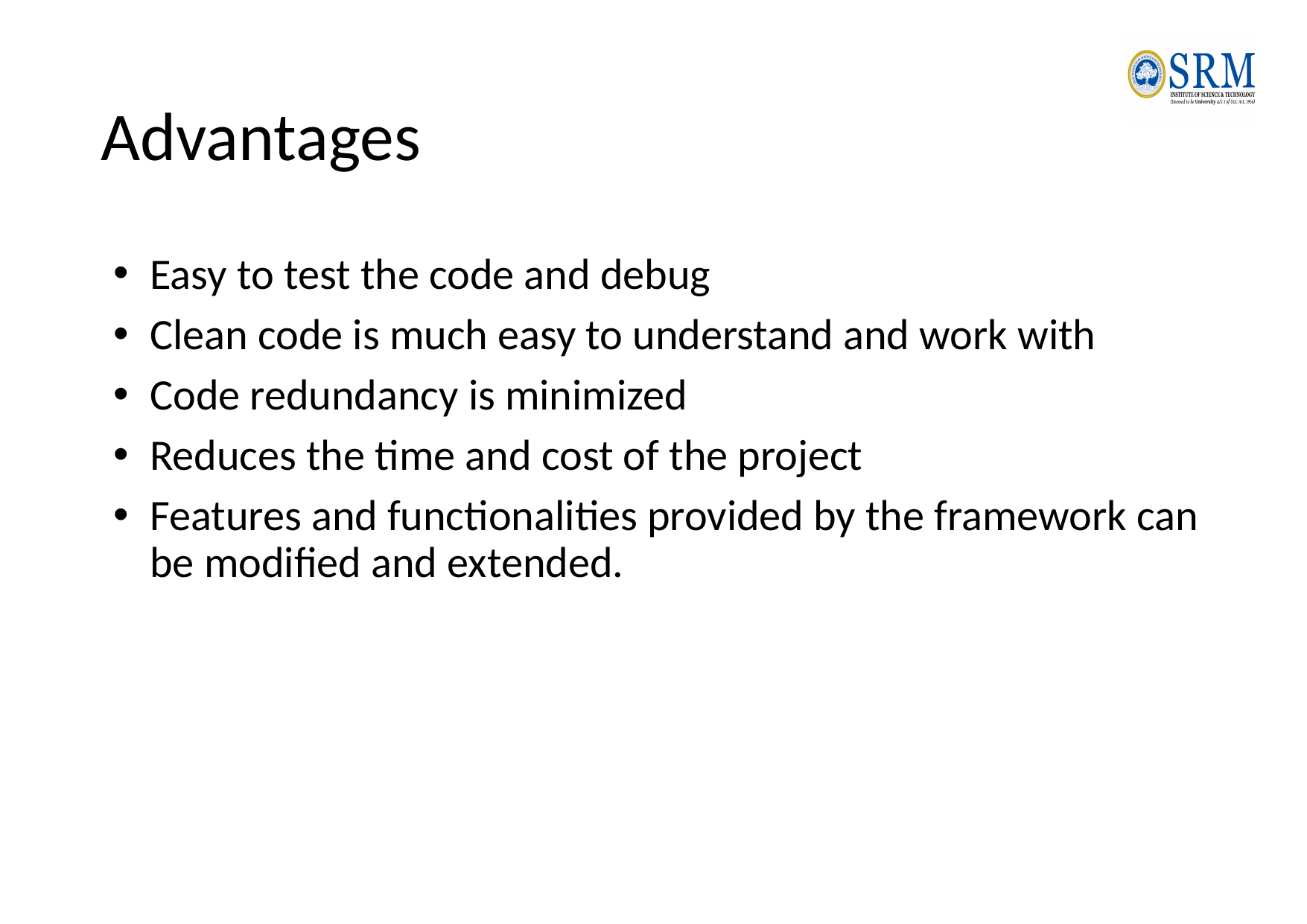

# Advantages
Easy to test the code and debug
Clean code is much easy to understand and work with
Code redundancy is minimized
Reduces the time and cost of the project
Features and functionalities provided by the framework can be modified and extended.